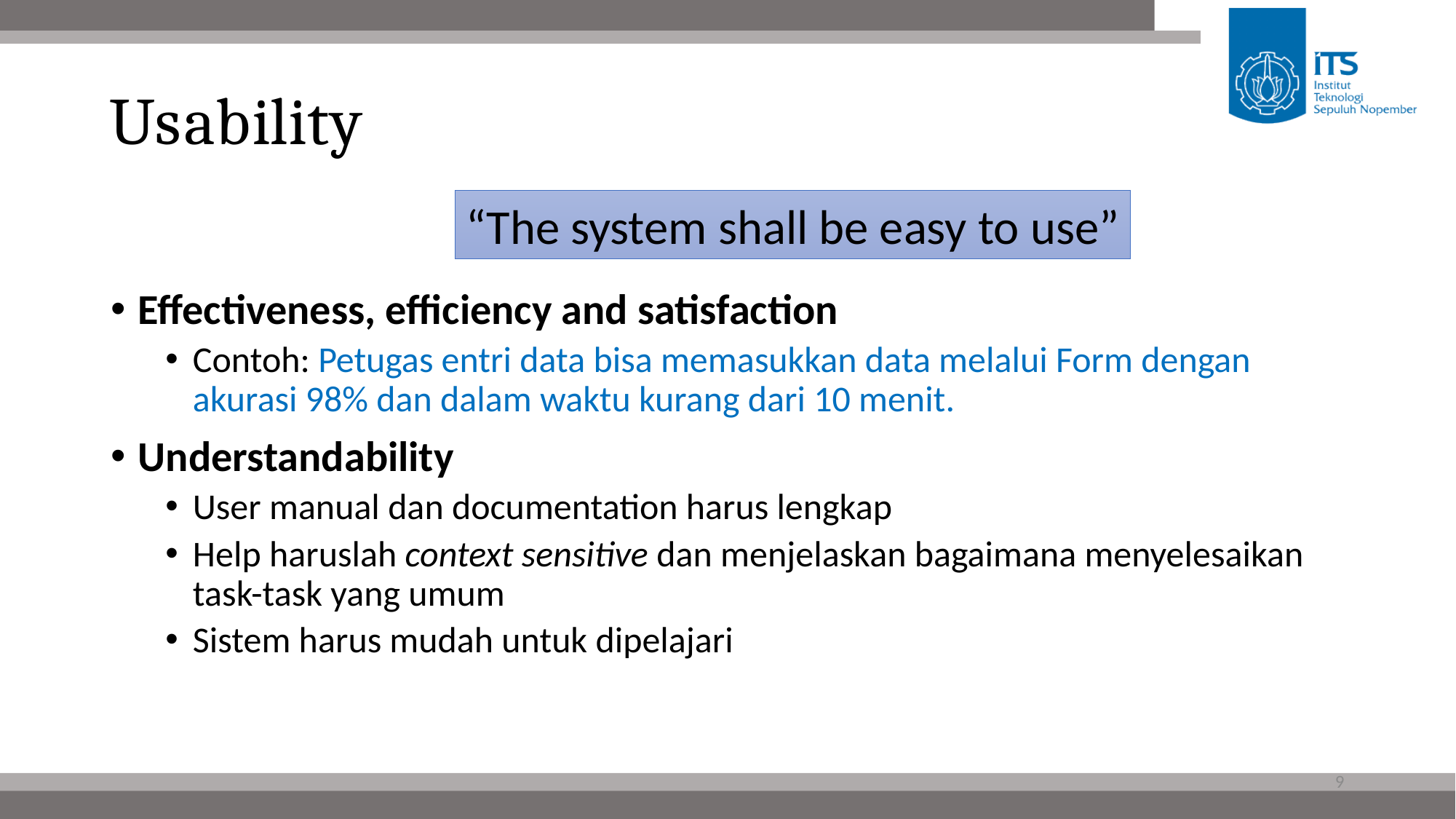

# Usability
“The system shall be easy to use”
Effectiveness, efficiency and satisfaction
Contoh: Petugas entri data bisa memasukkan data melalui Form dengan akurasi 98% dan dalam waktu kurang dari 10 menit.
Understandability
User manual dan documentation harus lengkap
Help haruslah context sensitive dan menjelaskan bagaimana menyelesaikan task-task yang umum
Sistem harus mudah untuk dipelajari
9